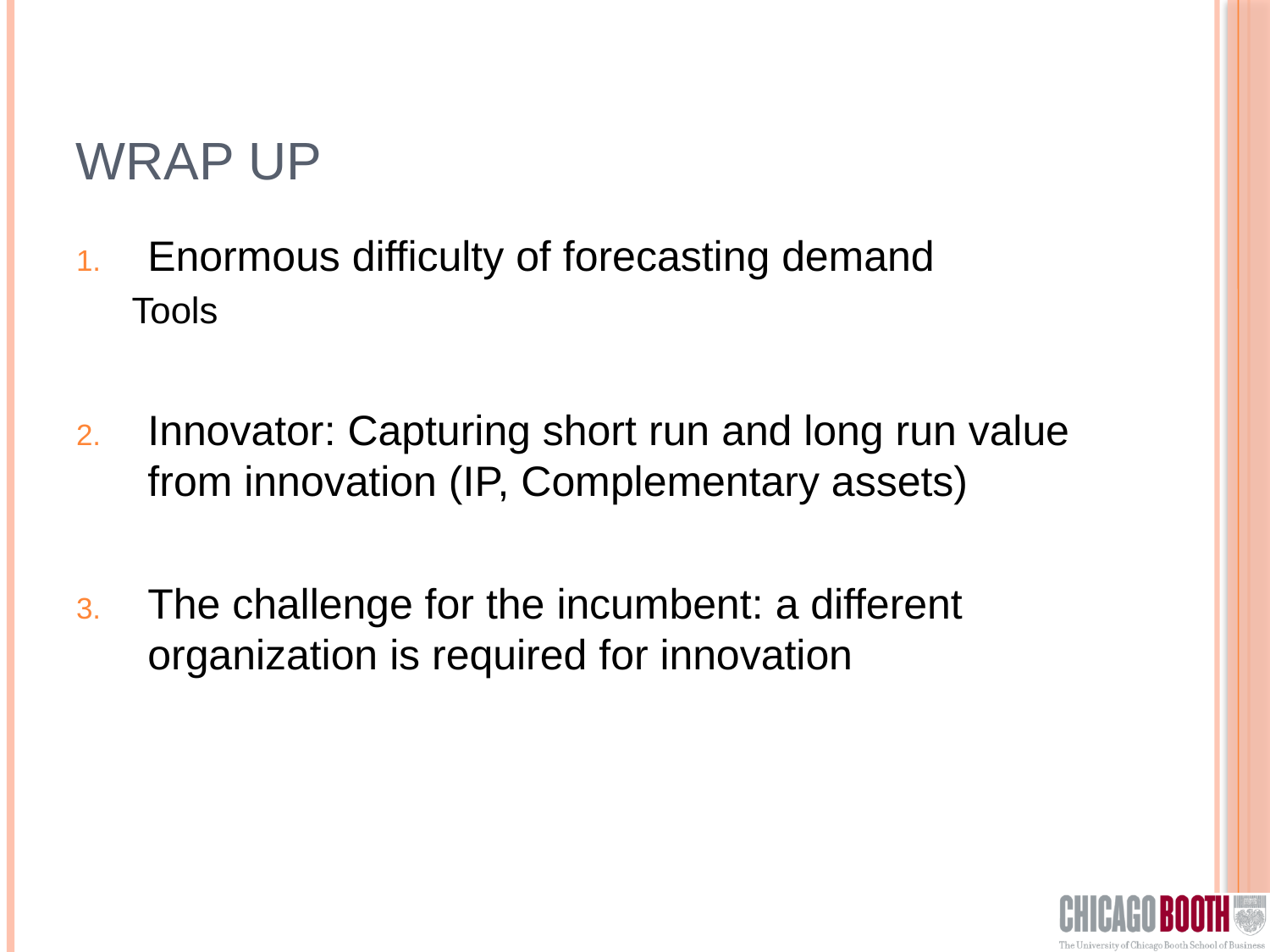

# Wrap up
Enormous difficulty of forecasting demand
Tools

Innovator: Capturing short run and long run value from innovation (IP, Complementary assets)

The challenge for the incumbent: a different organization is required for innovation